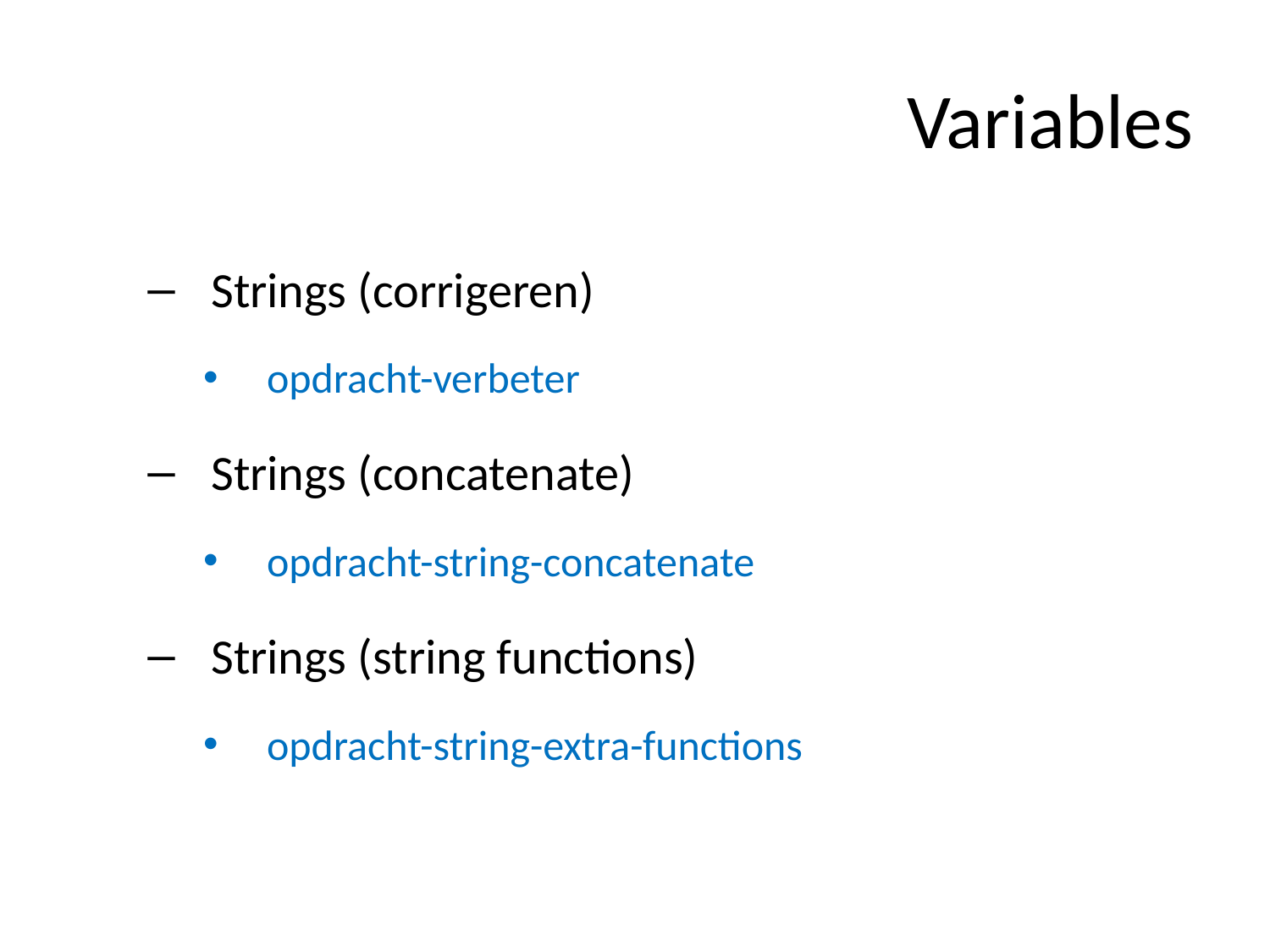

# Variables
Strings (corrigeren)
opdracht-verbeter
Strings (concatenate)
opdracht-string-concatenate
Strings (string functions)
opdracht-string-extra-functions